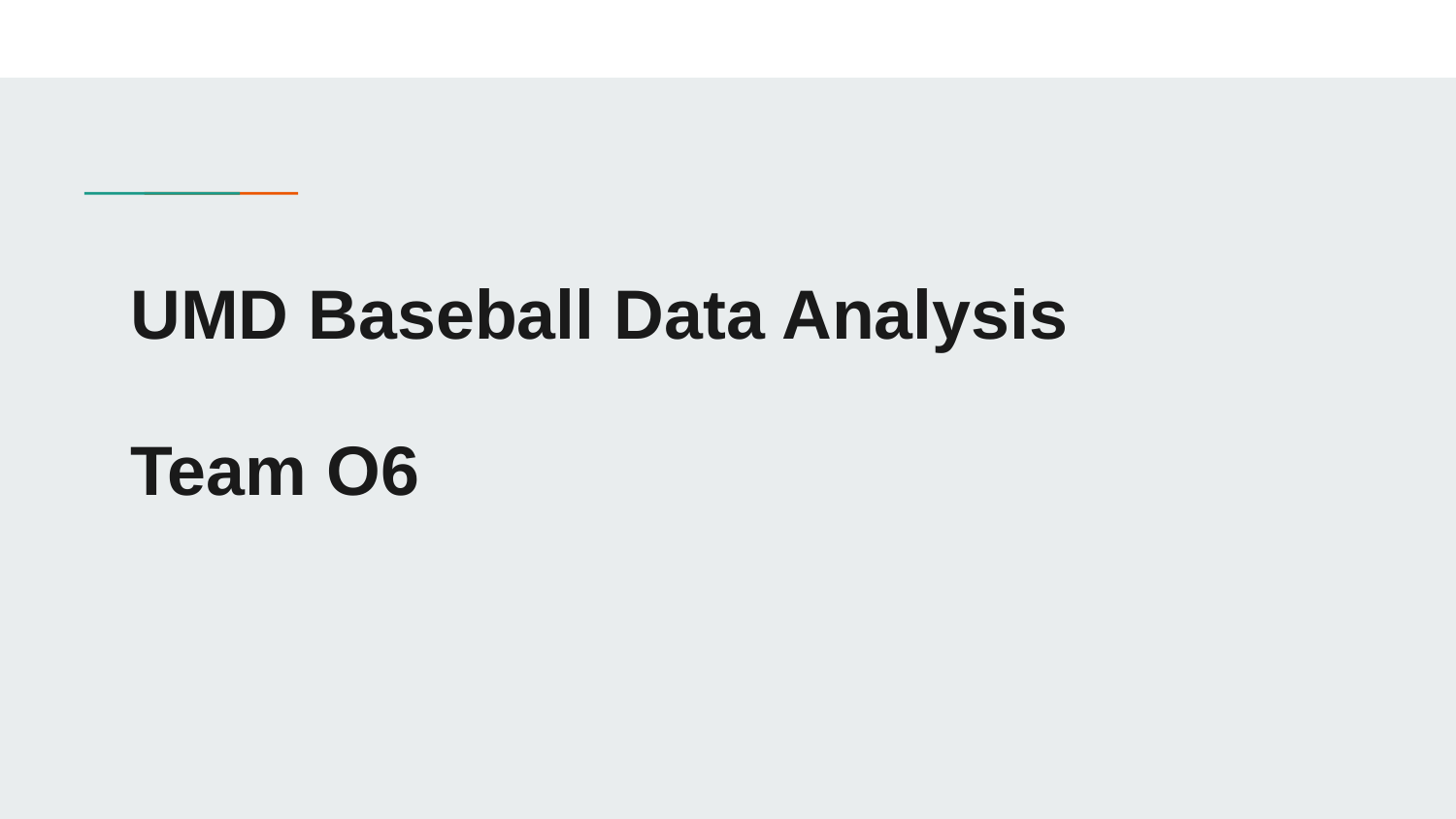

# UMD Baseball Data Analysis

Team O6